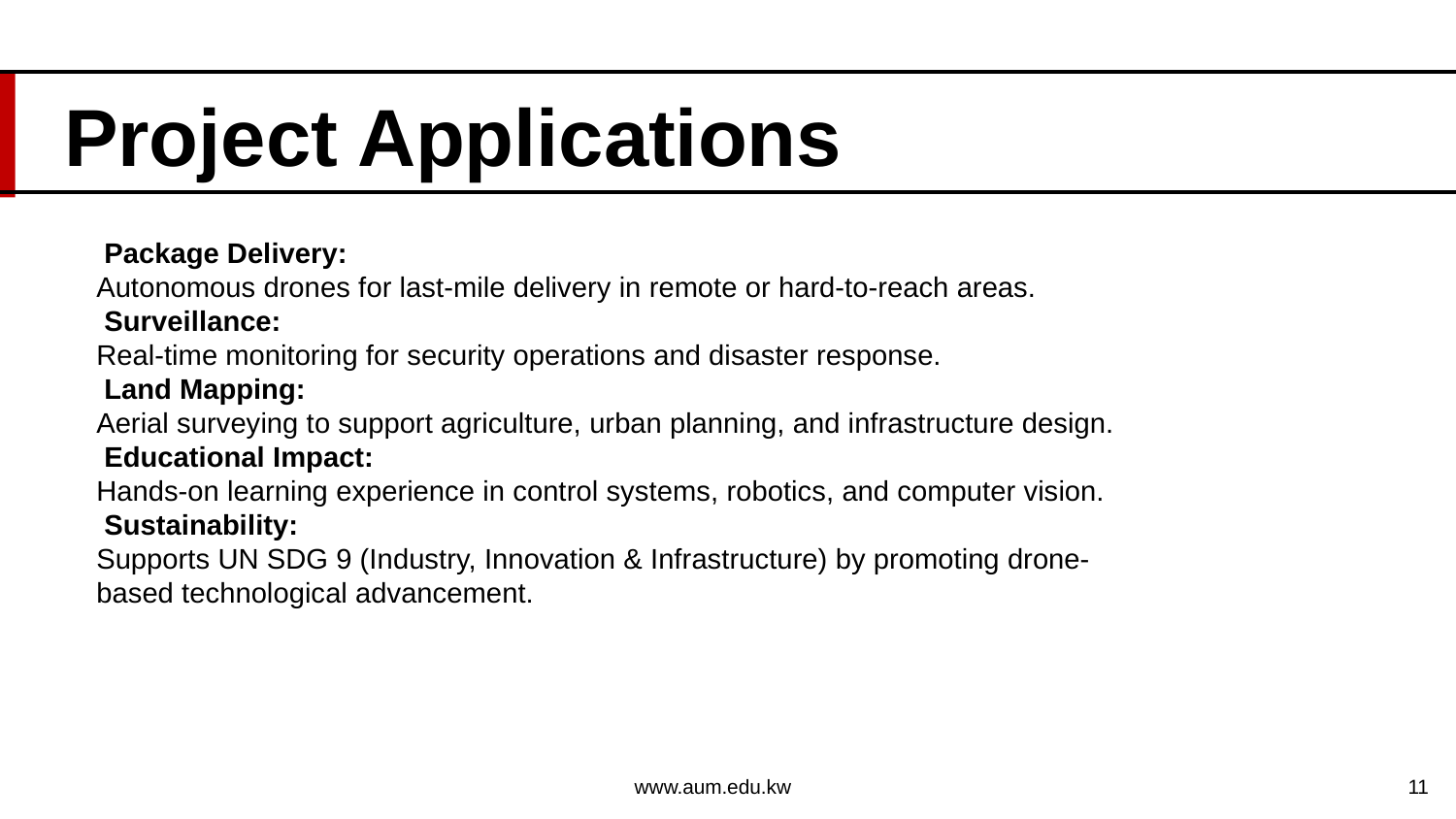

# Project Applications

 Package Delivery:
Autonomous drones for last-mile delivery in remote or hard-to-reach areas.
 Surveillance:
Real-time monitoring for security operations and disaster response.
 Land Mapping:
Aerial surveying to support agriculture, urban planning, and infrastructure design.
 Educational Impact:
Hands-on learning experience in control systems, robotics, and computer vision.
 Sustainability:
Supports UN SDG 9 (Industry, Innovation & Infrastructure) by promoting drone-based technological advancement.